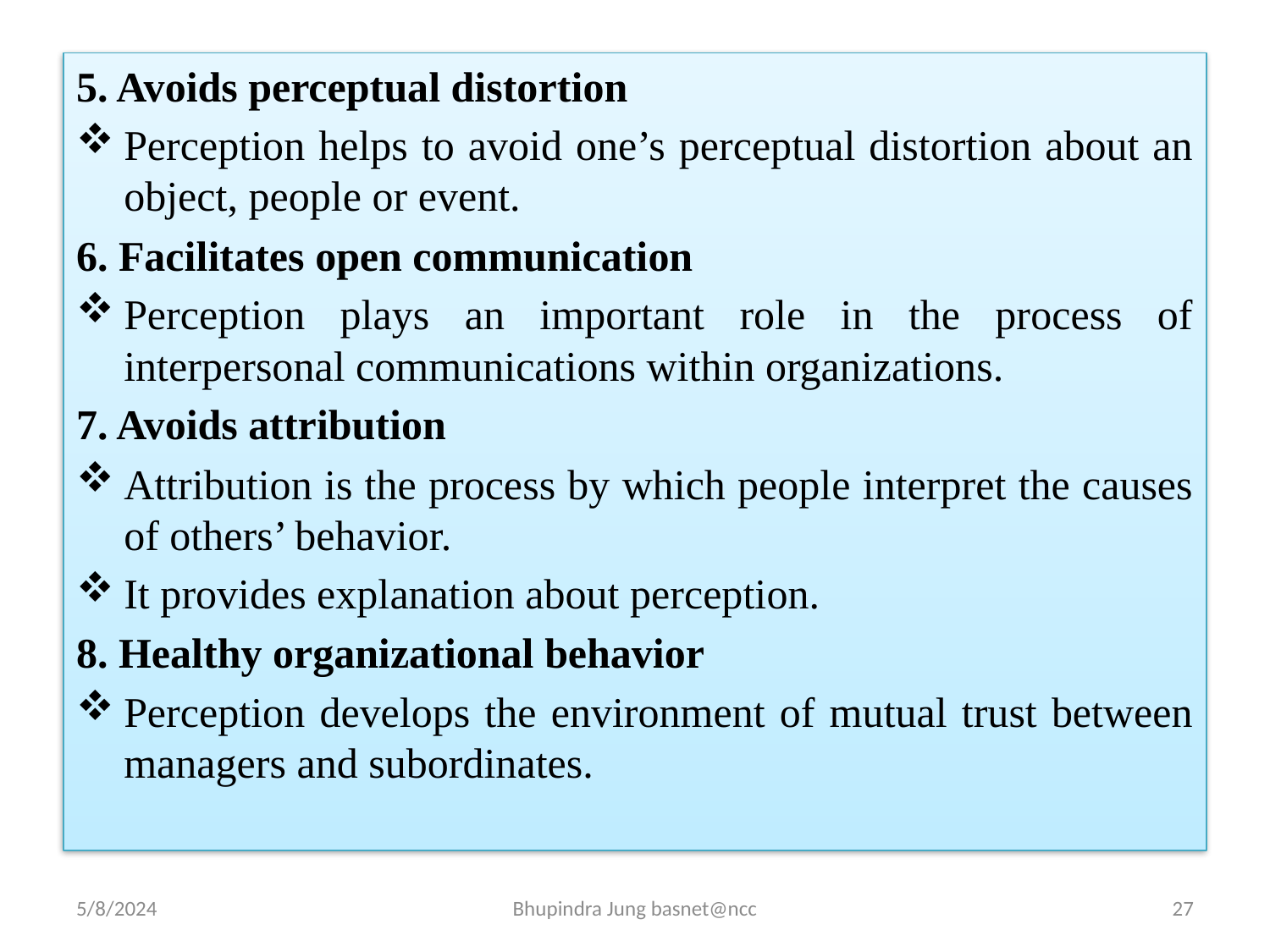

5. Avoids perceptual distortion
Perception helps to avoid one’s perceptual distortion about an object, people or event.
6. Facilitates open communication
Perception plays an important role in the process of interpersonal communications within organizations.
7. Avoids attribution
Attribution is the process by which people interpret the causes of others’ behavior.
It provides explanation about perception.
8. Healthy organizational behavior
Perception develops the environment of mutual trust between managers and subordinates.

5/8/2024
Bhupindra Jung basnet@ncc
27